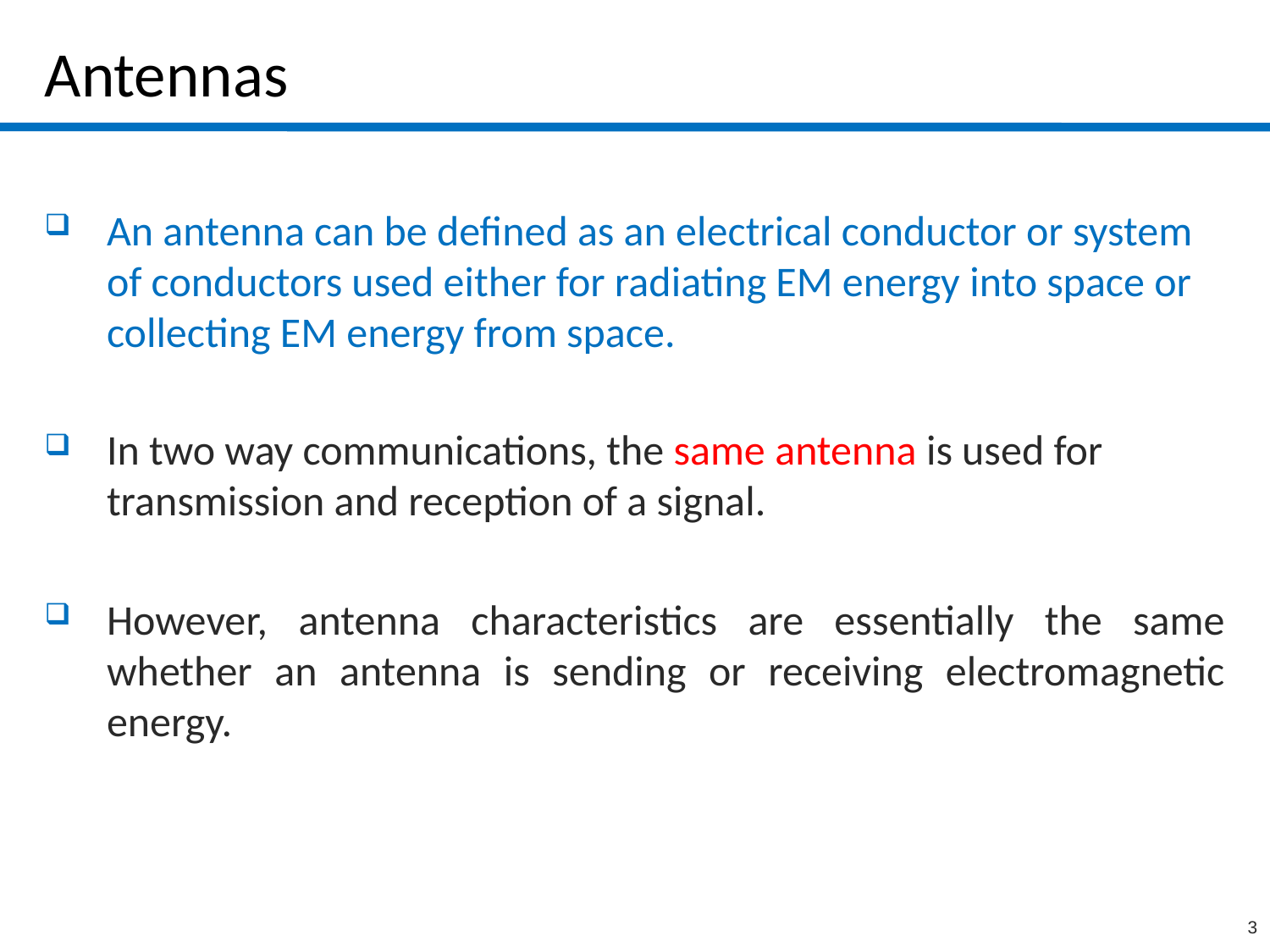

# Antennas

An antenna can be defined as an electrical conductor or system of conductors used either for radiating EM energy into space or collecting EM energy from space.

In two way communications, the same antenna is used for transmission and reception of a signal.

However, antenna characteristics are essentially the same whether an antenna is sending or receiving electromagnetic energy.
3